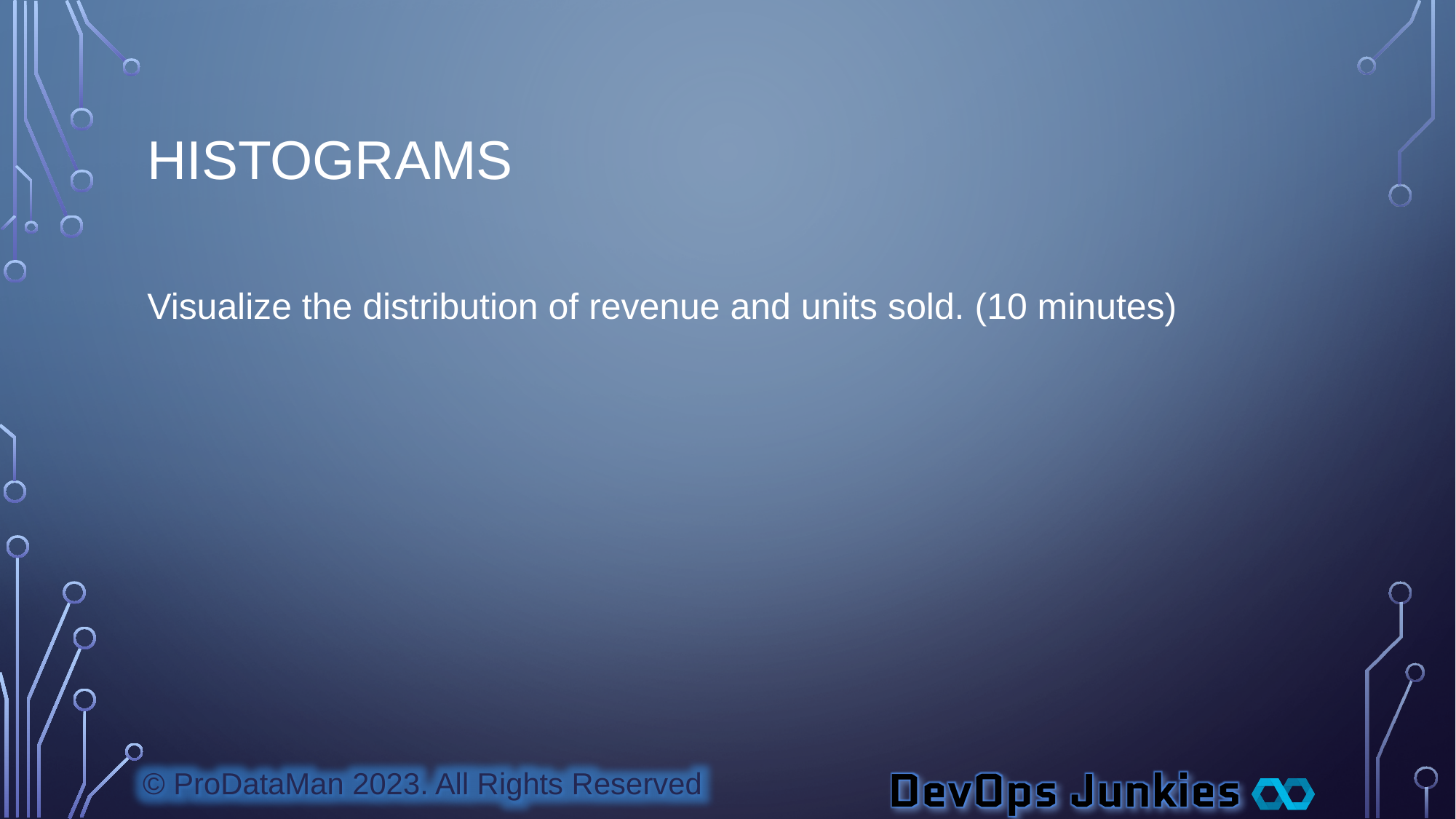

# Histograms
Visualize the distribution of revenue and units sold. (10 minutes)